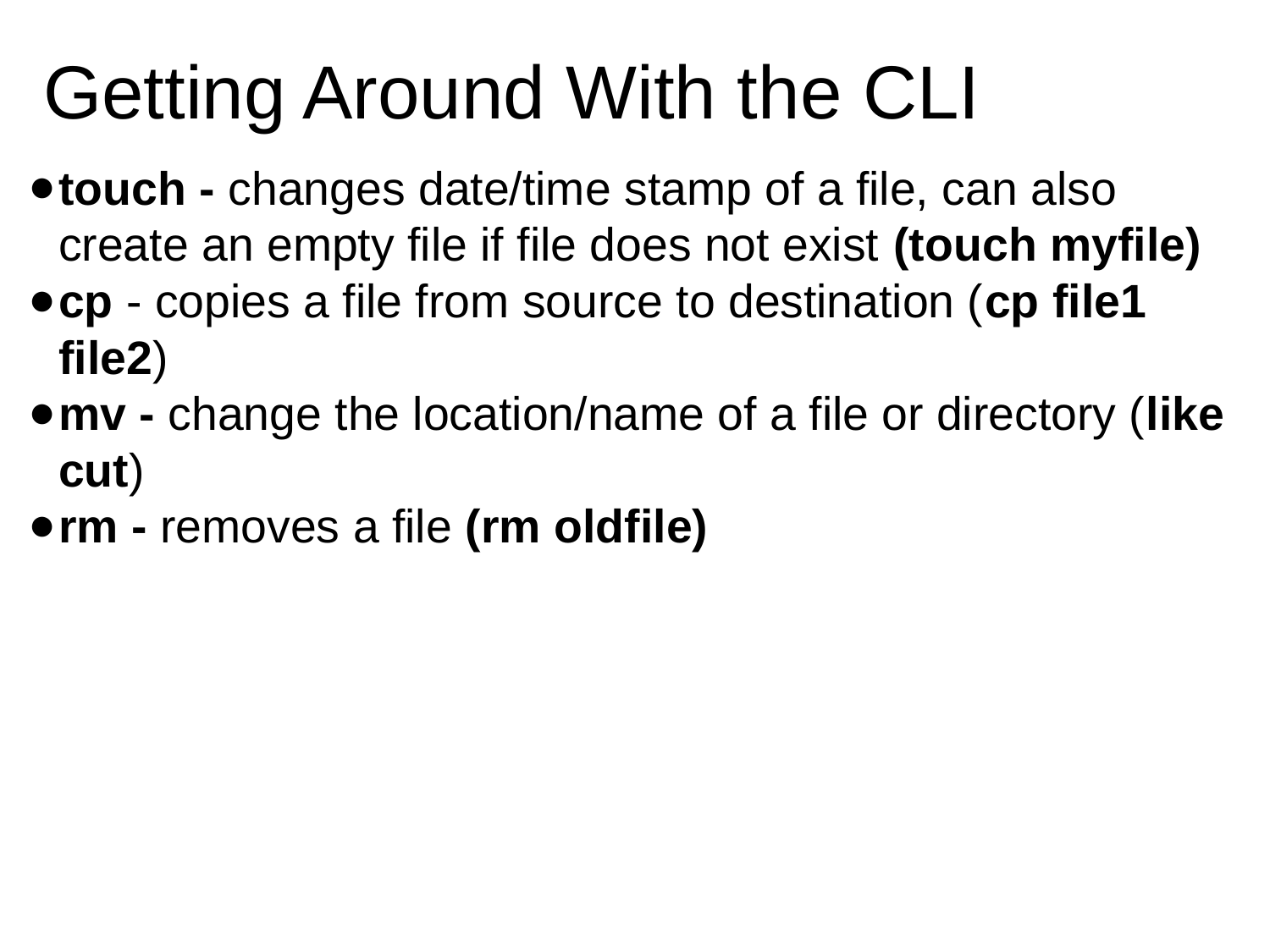

# Getting Around With the CLI
touch - changes date/time stamp of a file, can also create an empty file if file does not exist (touch myfile)
cp - copies a file from source to destination (cp file1 file2)
mv - change the location/name of a file or directory (like cut)
rm - removes a file (rm oldfile)﻿